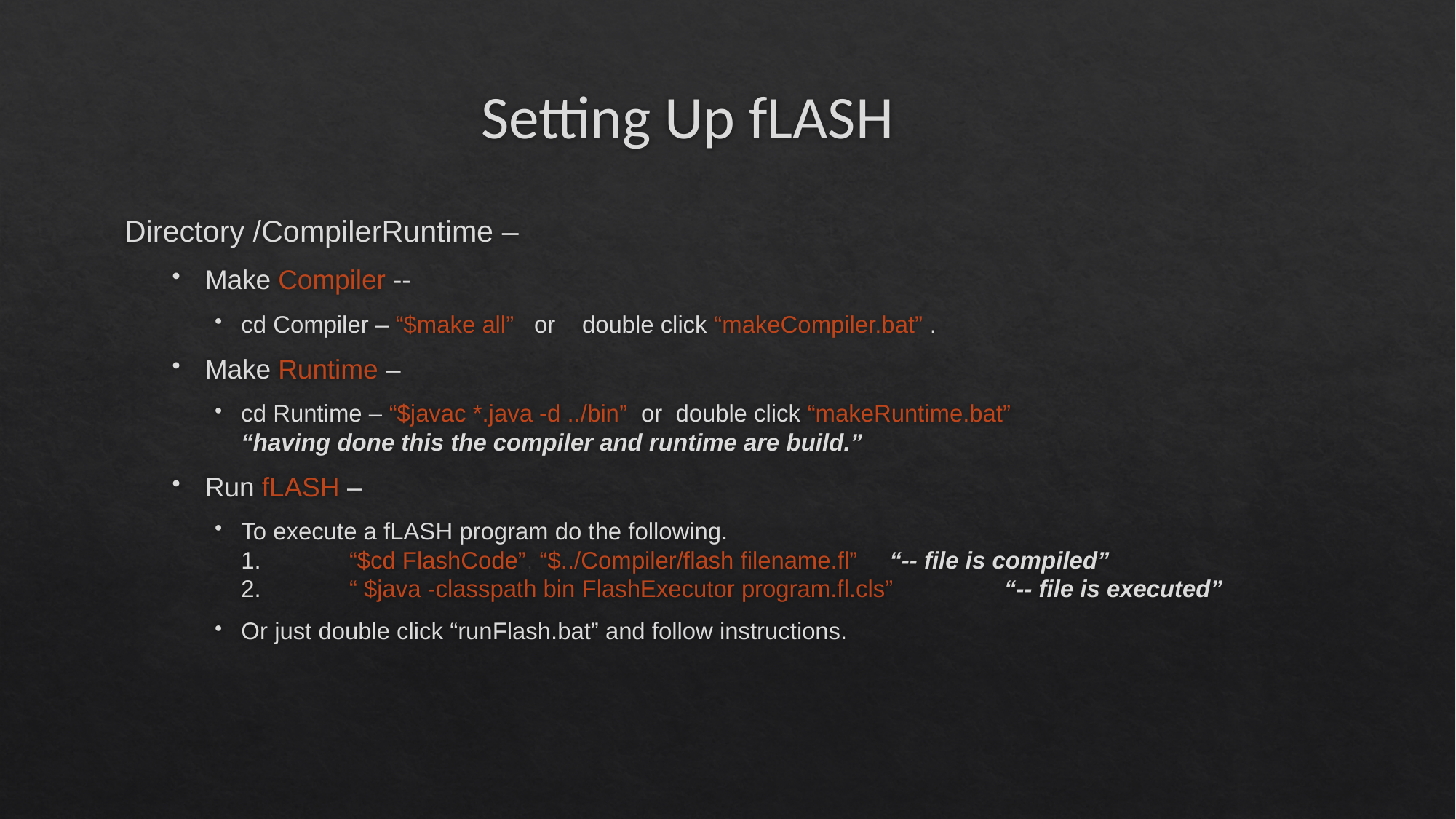

# Setting Up fLASH
Directory /CompilerRuntime –
Make Compiler --
cd Compiler – “$make all”   or    double click “makeCompiler.bat” .
Make Runtime –
cd Runtime – “$javac *.java -d ../bin”  or  double click “makeRuntime.bat”
				“having done this the compiler and runtime are build.”
Run fLASH –
To execute a fLASH program do the following.
1.	“$cd FlashCode”, “$../Compiler/flash filename.fl” 				“-- file is compiled”
2.	“ $java -classpath bin FlashExecutor program.fl.cls”				 “-- file is executed”
Or just double click “runFlash.bat” and follow instructions.